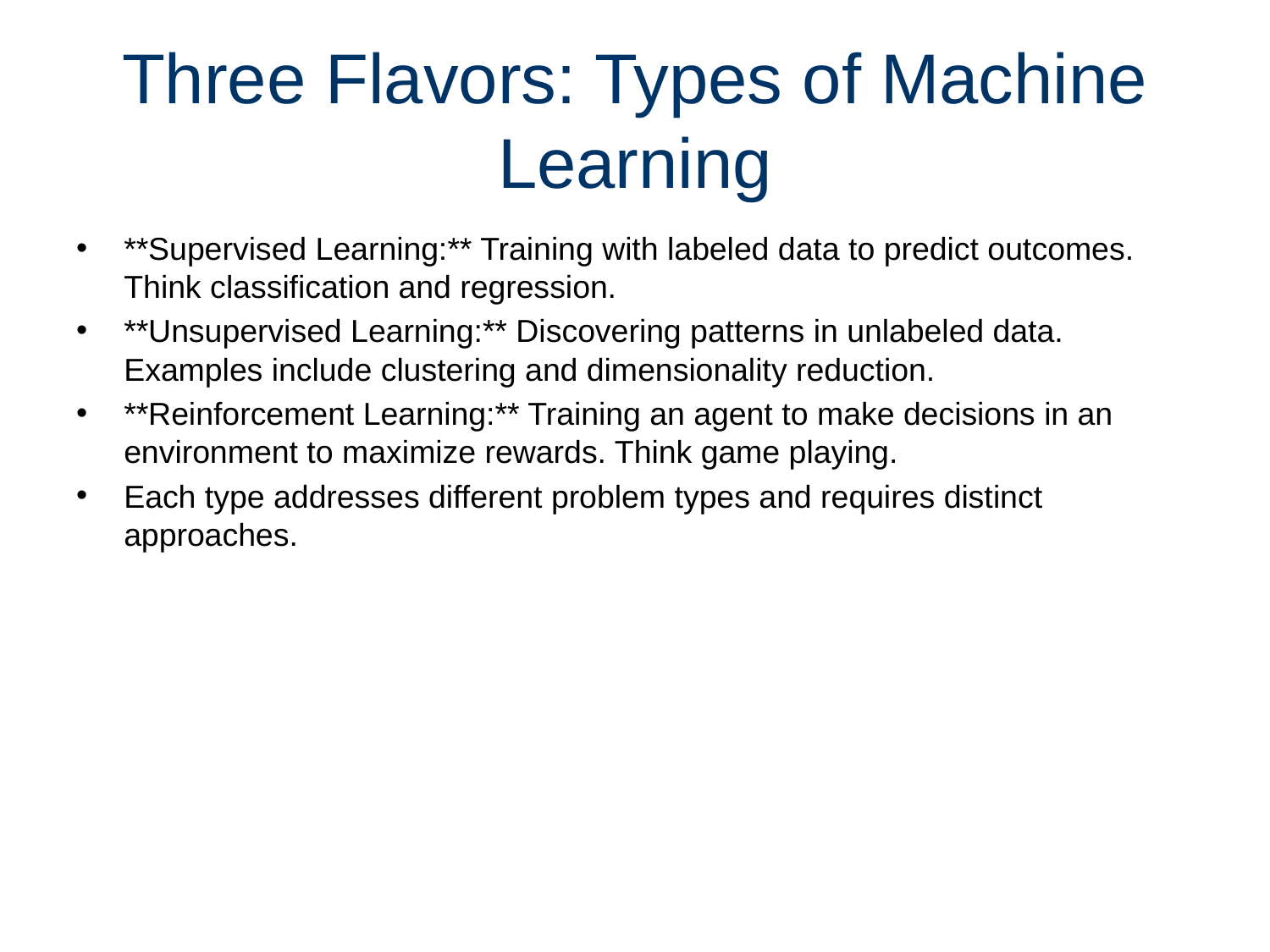

# Three Flavors: Types of Machine Learning
**Supervised Learning:** Training with labeled data to predict outcomes. Think classification and regression.
**Unsupervised Learning:** Discovering patterns in unlabeled data. Examples include clustering and dimensionality reduction.
**Reinforcement Learning:** Training an agent to make decisions in an environment to maximize rewards. Think game playing.
Each type addresses different problem types and requires distinct approaches.